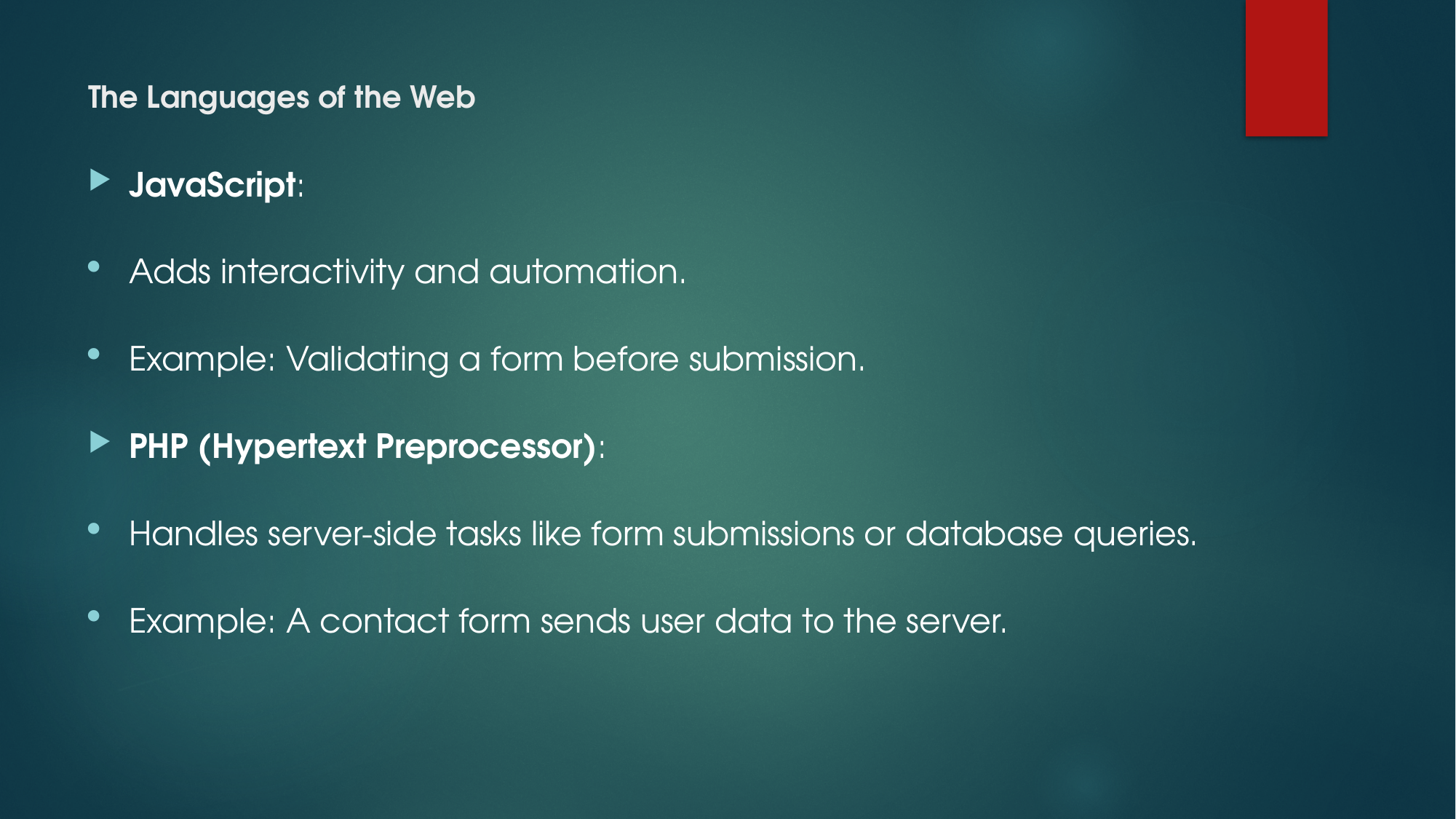

# The Languages of the Web
JavaScript:
Adds interactivity and automation.
Example: Validating a form before submission.
PHP (Hypertext Preprocessor):
Handles server-side tasks like form submissions or database queries.
Example: A contact form sends user data to the server.